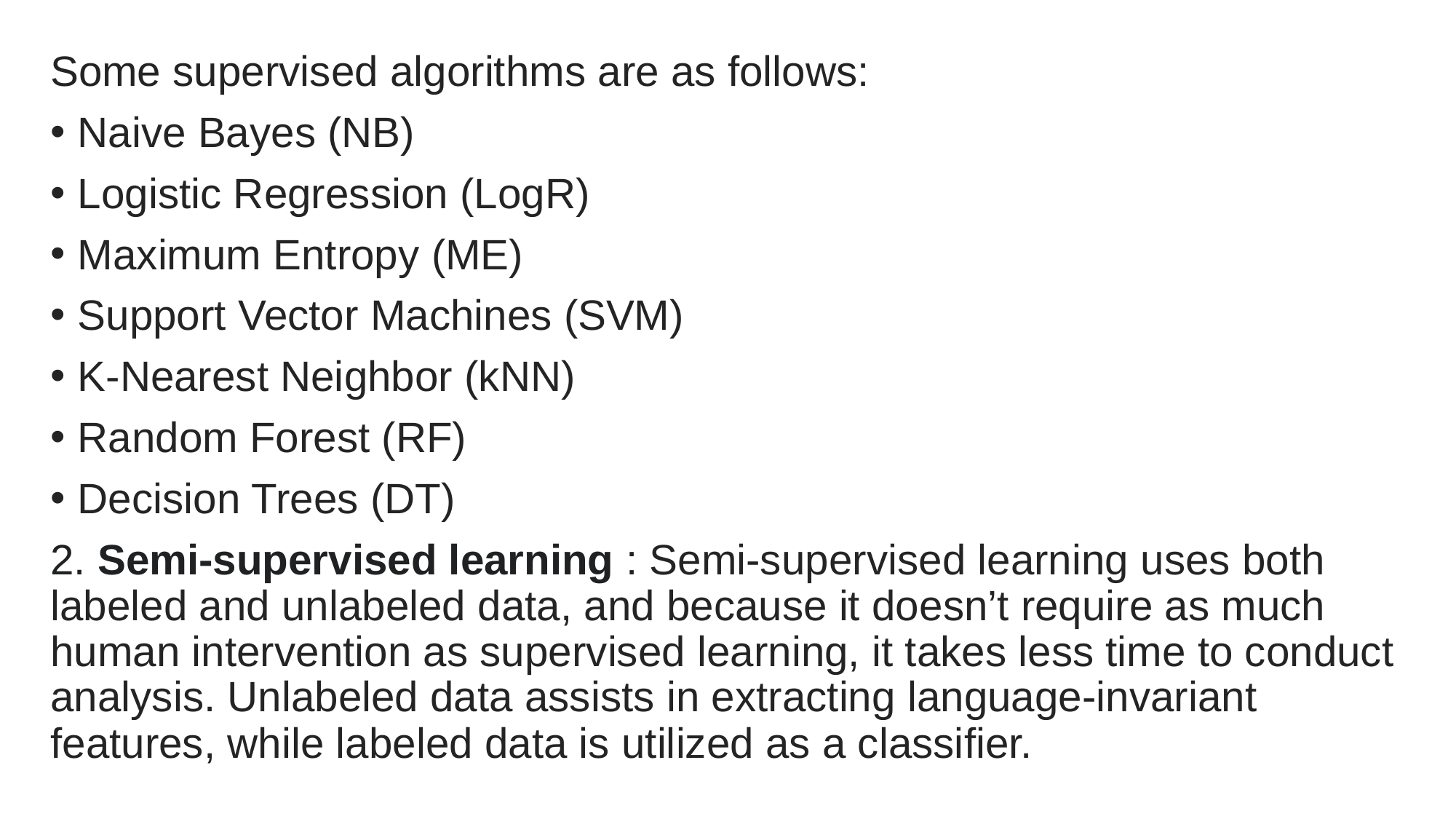

Some supervised algorithms are as follows:
Naive Bayes (NB)
Logistic Regression (LogR)
Maximum Entropy (ME)
Support Vector Machines (SVM)
K-Nearest Neighbor (kNN)
Random Forest (RF)
Decision Trees (DT)
2. Semi-supervised learning : Semi-supervised learning uses both labeled and unlabeled data, and because it doesn’t require as much human intervention as supervised learning, it takes less time to conduct analysis. Unlabeled data assists in extracting language-invariant features, while labeled data is utilized as a classifier.